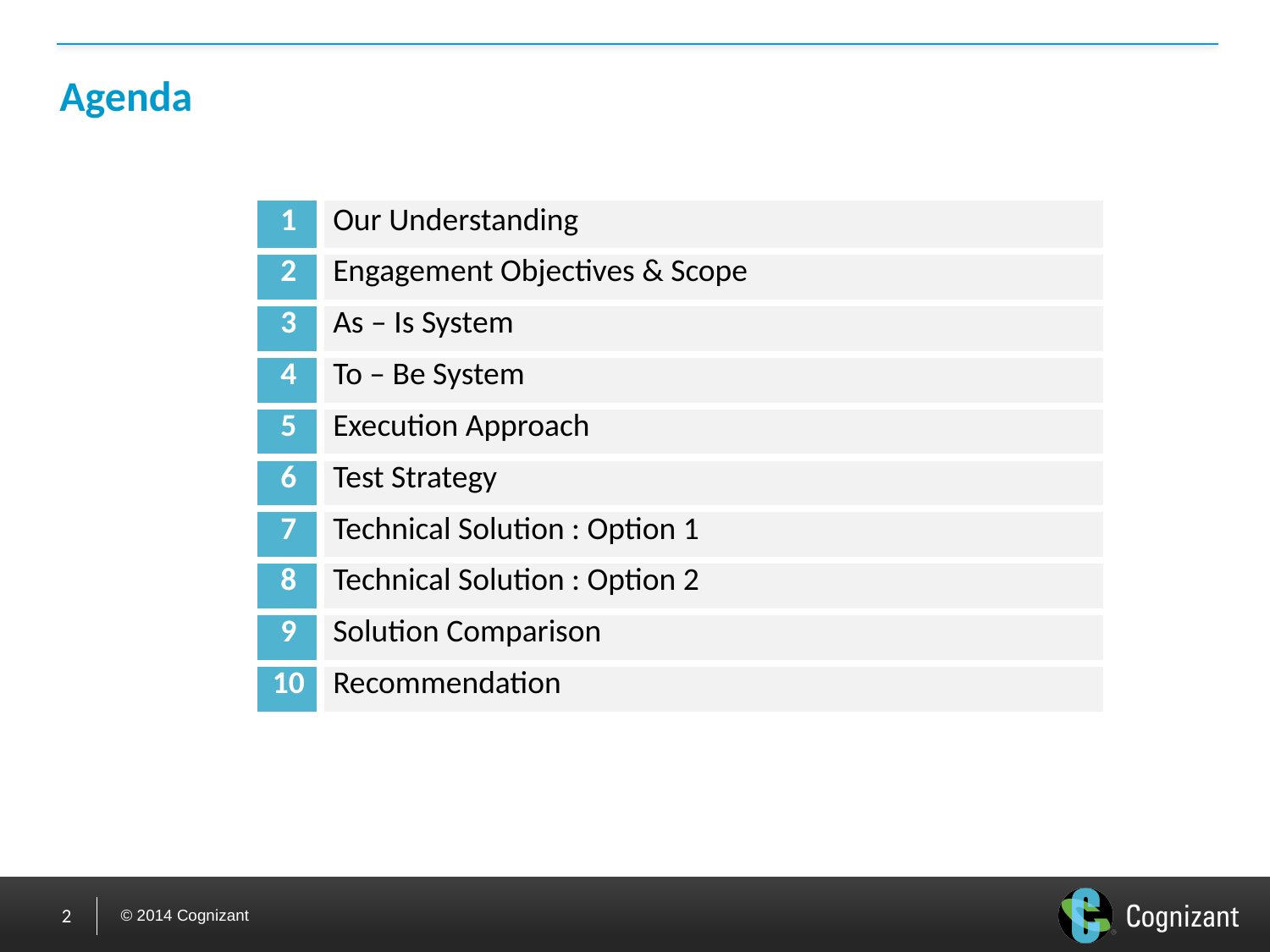

Agenda
| 1 | Our Understanding |
| --- | --- |
| 2 | Engagement Objectives & Scope |
| 3 | As – Is System |
| 4 | To – Be System |
| 5 | Execution Approach |
| 6 | Test Strategy |
| 7 | Technical Solution : Option 1 |
| 8 | Technical Solution : Option 2 |
| 9 | Solution Comparison |
| 10 | Recommendation |
2